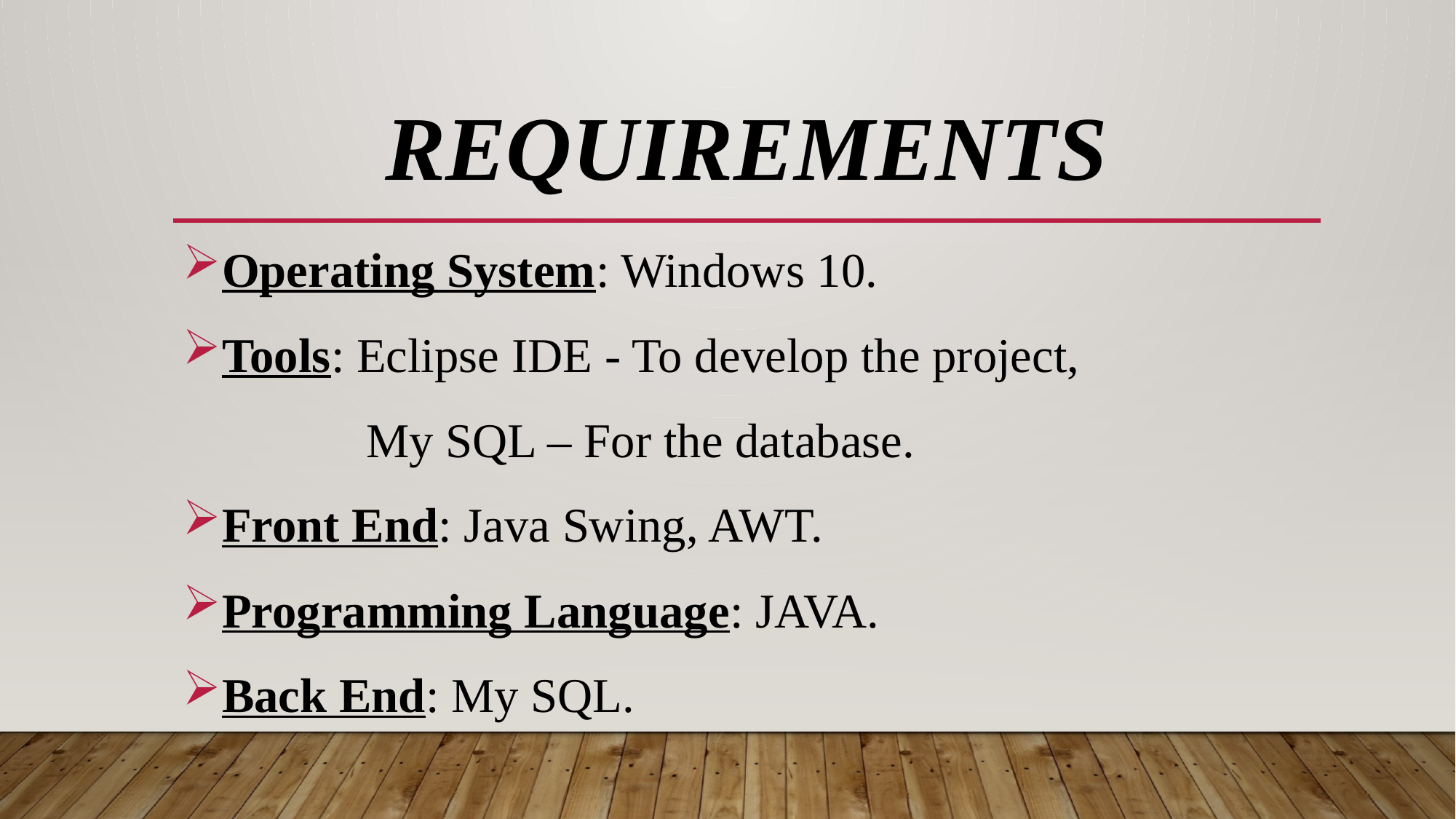

# requirements
Operating System: Windows 10.
Tools: Eclipse IDE - To develop the project,
               My SQL – For the database.
Front End: Java Swing, AWT.
Programming Language: JAVA.
Back End: My SQL.